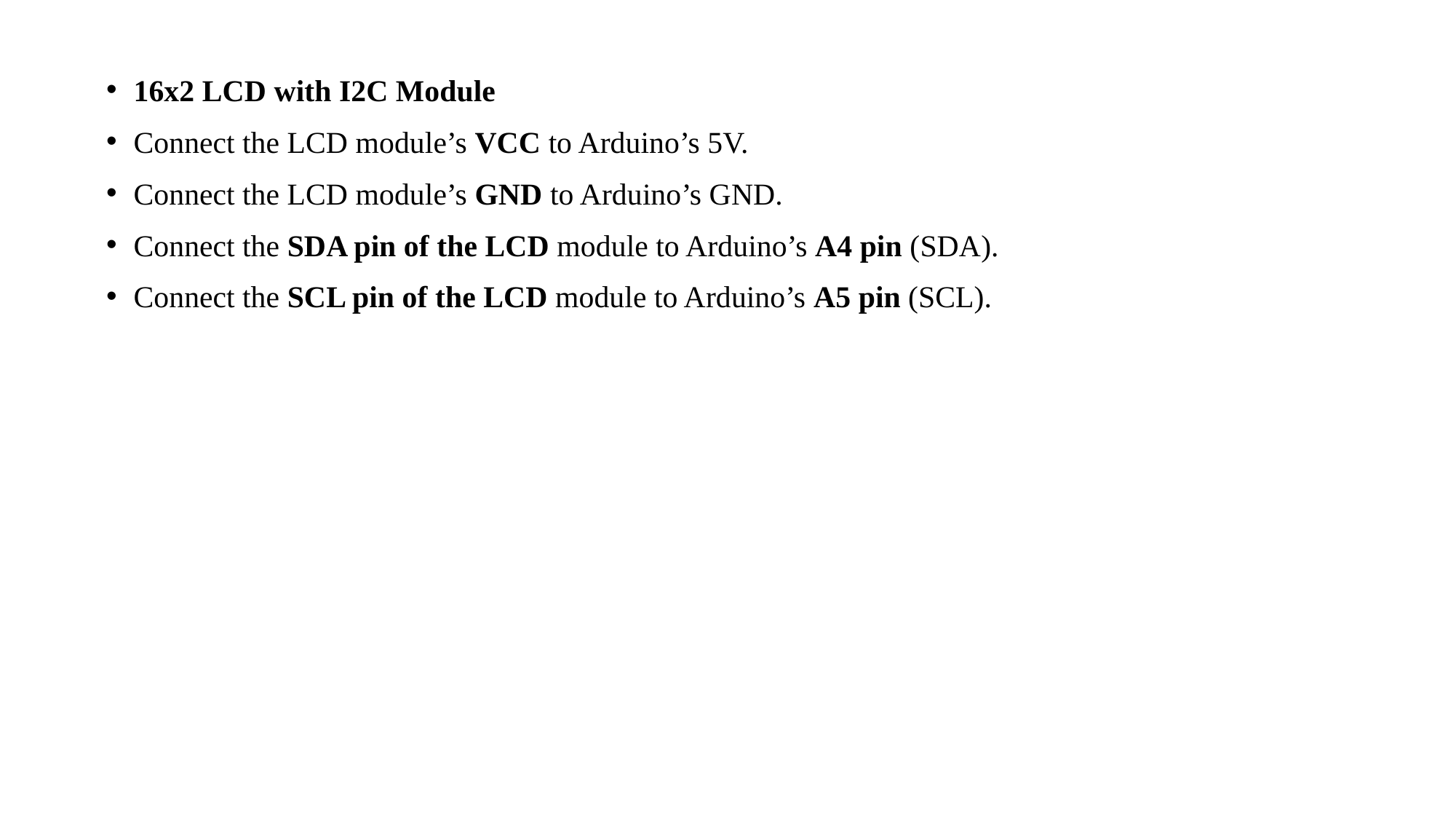

16x2 LCD with I2C Module
Connect the LCD module’s VCC to Arduino’s 5V.
Connect the LCD module’s GND to Arduino’s GND.
Connect the SDA pin of the LCD module to Arduino’s A4 pin (SDA).
Connect the SCL pin of the LCD module to Arduino’s A5 pin (SCL).